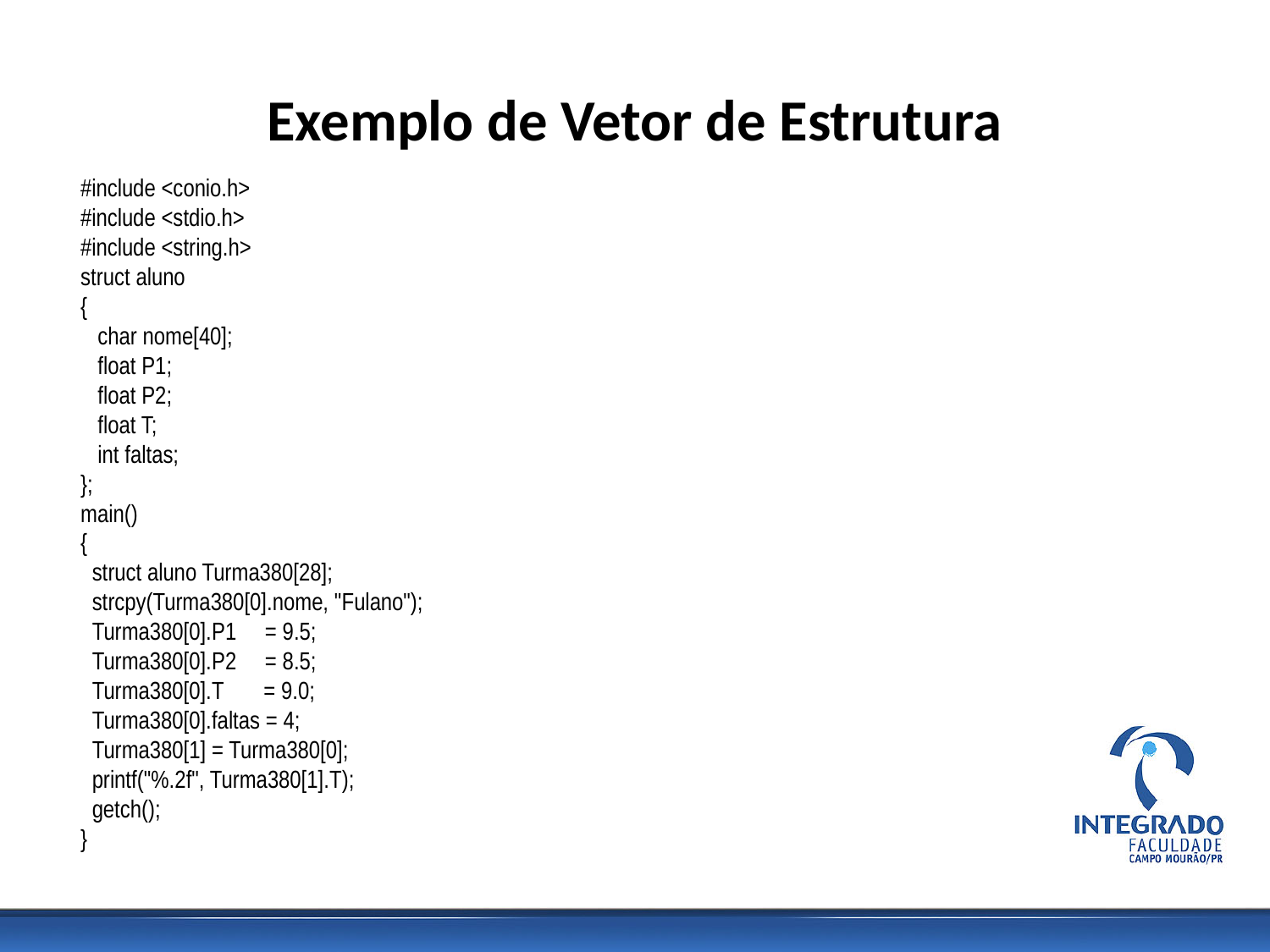

# Exemplo de Vetor de Estrutura
#include <conio.h>
#include <stdio.h>
#include <string.h>
struct aluno
{
   char nome[40];
   float P1;
   float P2;
   float T;
   int faltas;
};
main()
{
  struct aluno Turma380[28];
  strcpy(Turma380[0].nome, "Fulano");
  Turma380[0].P1     = 9.5;
  Turma380[0].P2     = 8.5;
  Turma380[0].T       = 9.0;
  Turma380[0].faltas = 4;
  Turma380[1] = Turma380[0];
  printf("%.2f", Turma380[1].T);
  getch();
}